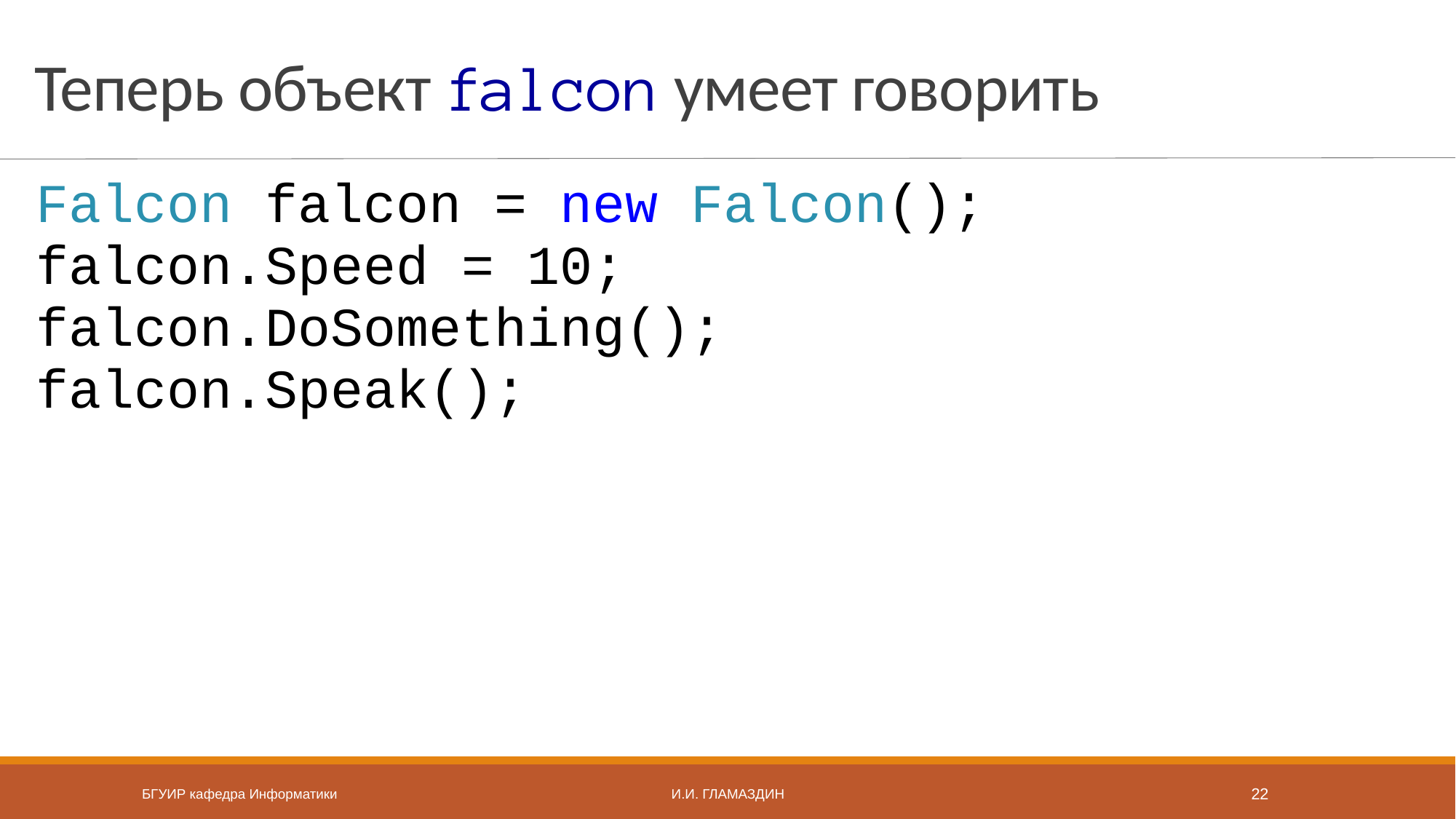

# Теперь объект falcon умеет говорить
Falcon falcon = new Falcon();
falcon.Speed = 10;
falcon.DoSomething();
falcon.Speak();
БГУИР кафедра Информатики
И.И. Гламаздин
22